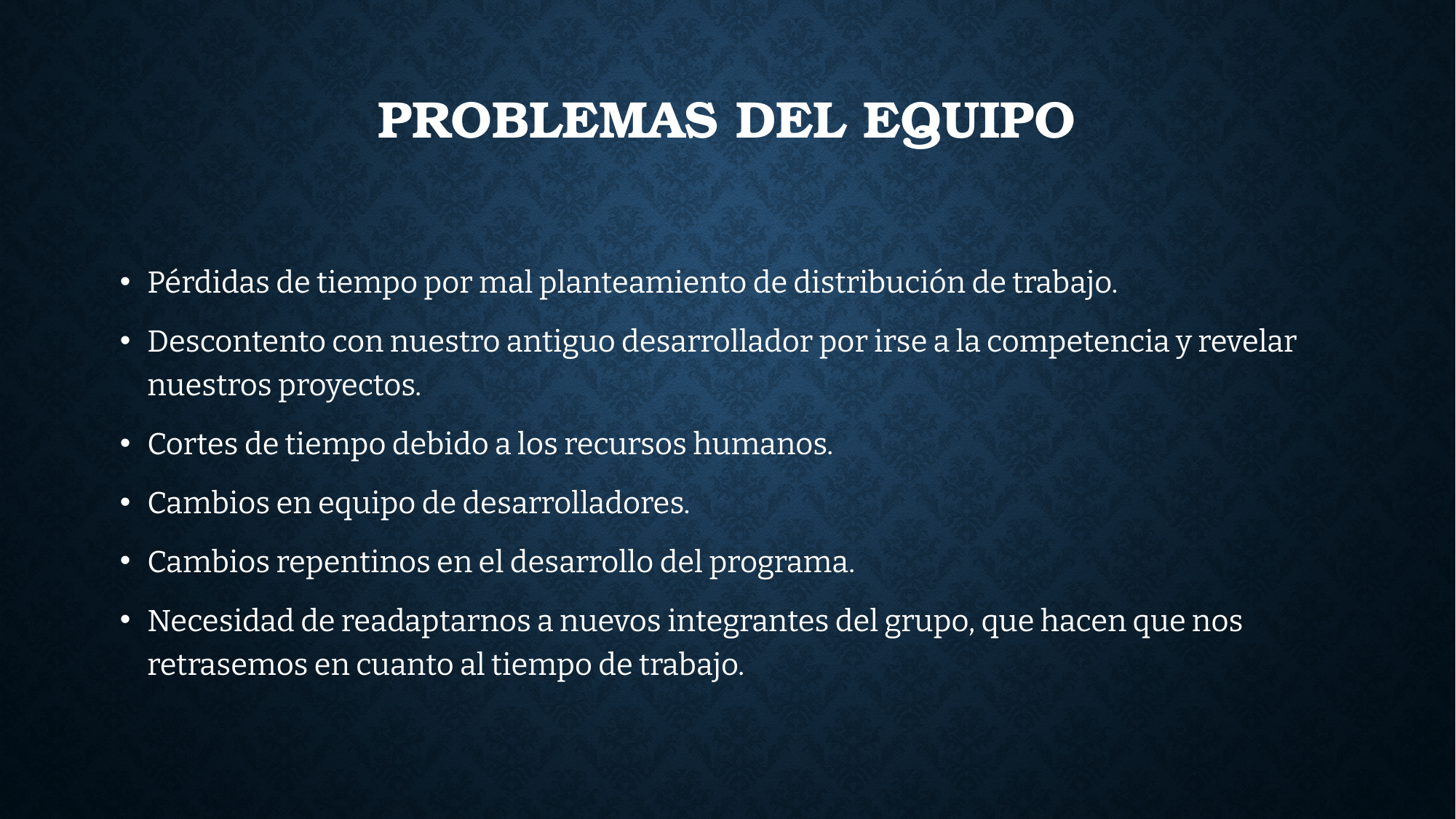

# Problemas del Equipo
Pérdidas de tiempo por mal planteamiento de distribución de trabajo.
Descontento con nuestro antiguo desarrollador por irse a la competencia y revelar nuestros proyectos.
Cortes de tiempo debido a los recursos humanos.
Cambios en equipo de desarrolladores.
Cambios repentinos en el desarrollo del programa.
Necesidad de readaptarnos a nuevos integrantes del grupo, que hacen que nos retrasemos en cuanto al tiempo de trabajo.